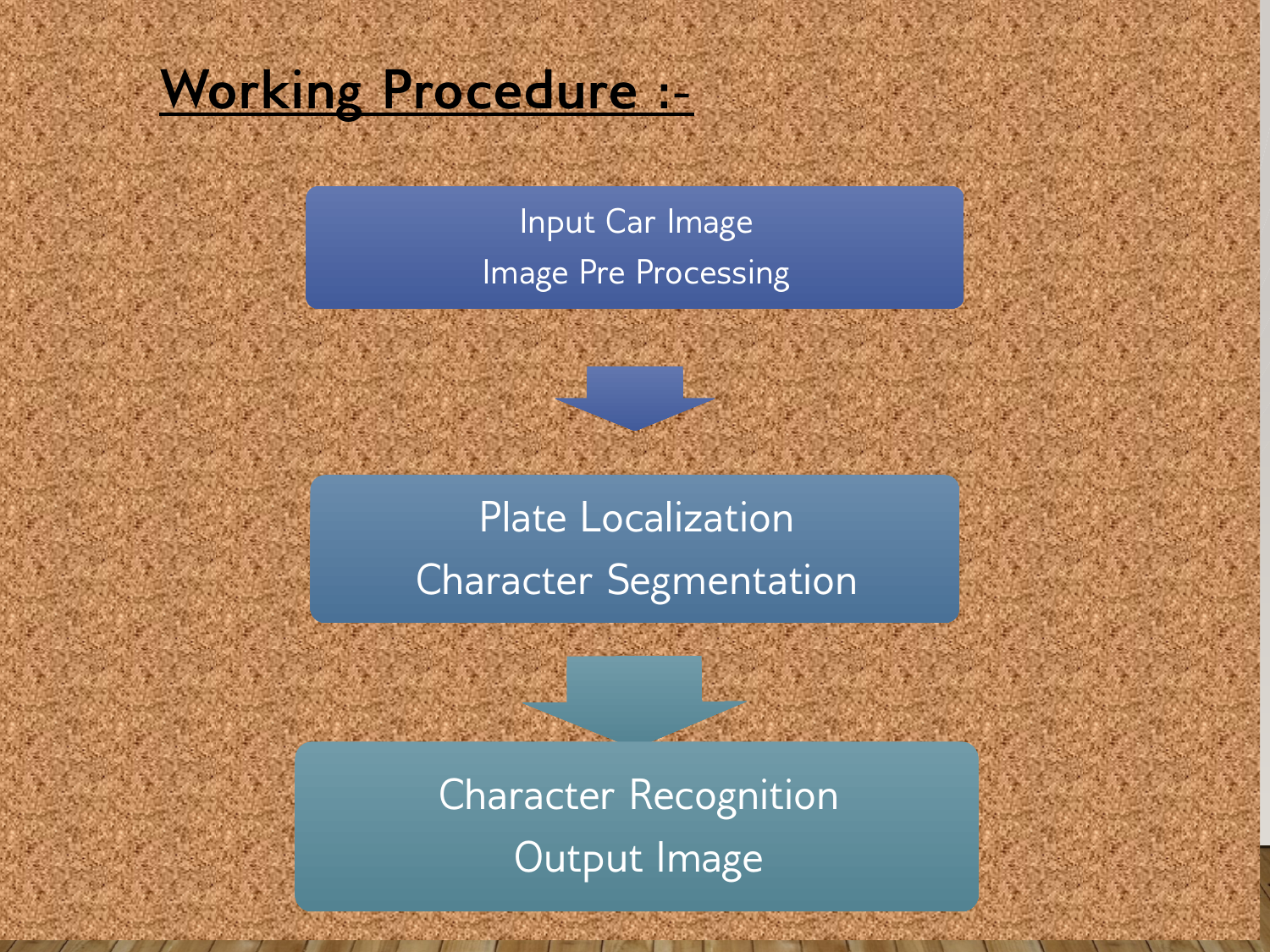

Input Car Image
Image Pre Processing

Plate Localization
Character Segmentation

Character Recognition
Output Image
Working Procedure :-